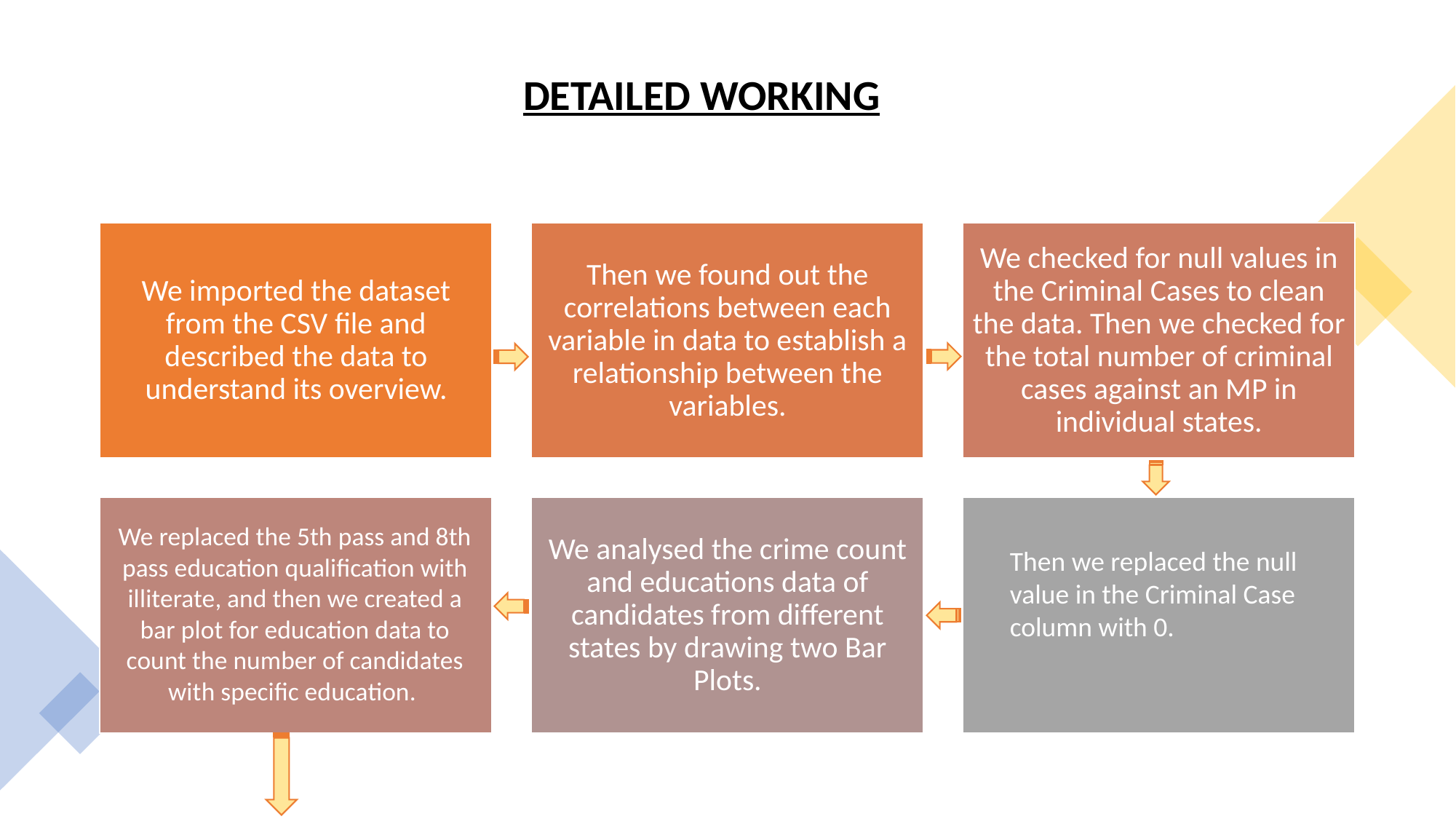

DETAILED WORKING

We imported the dataset from the CSV file and described the data to understand its overview.
Then we found out the correlations between each variable in data to establish a relationship between the variables.
We checked for null values in the Criminal Cases to clean the data. Then we checked for the total number of criminal cases against an MP in individual states.

We analysed the crime count and educations data of candidates from different states by drawing two Bar Plots.

We replaced the 5th pass and 8th pass education qualification with illiterate, and then we created a bar plot for education data to count the number of candidates with specific education.
Then we replaced the null value in the Criminal Case column with 0.